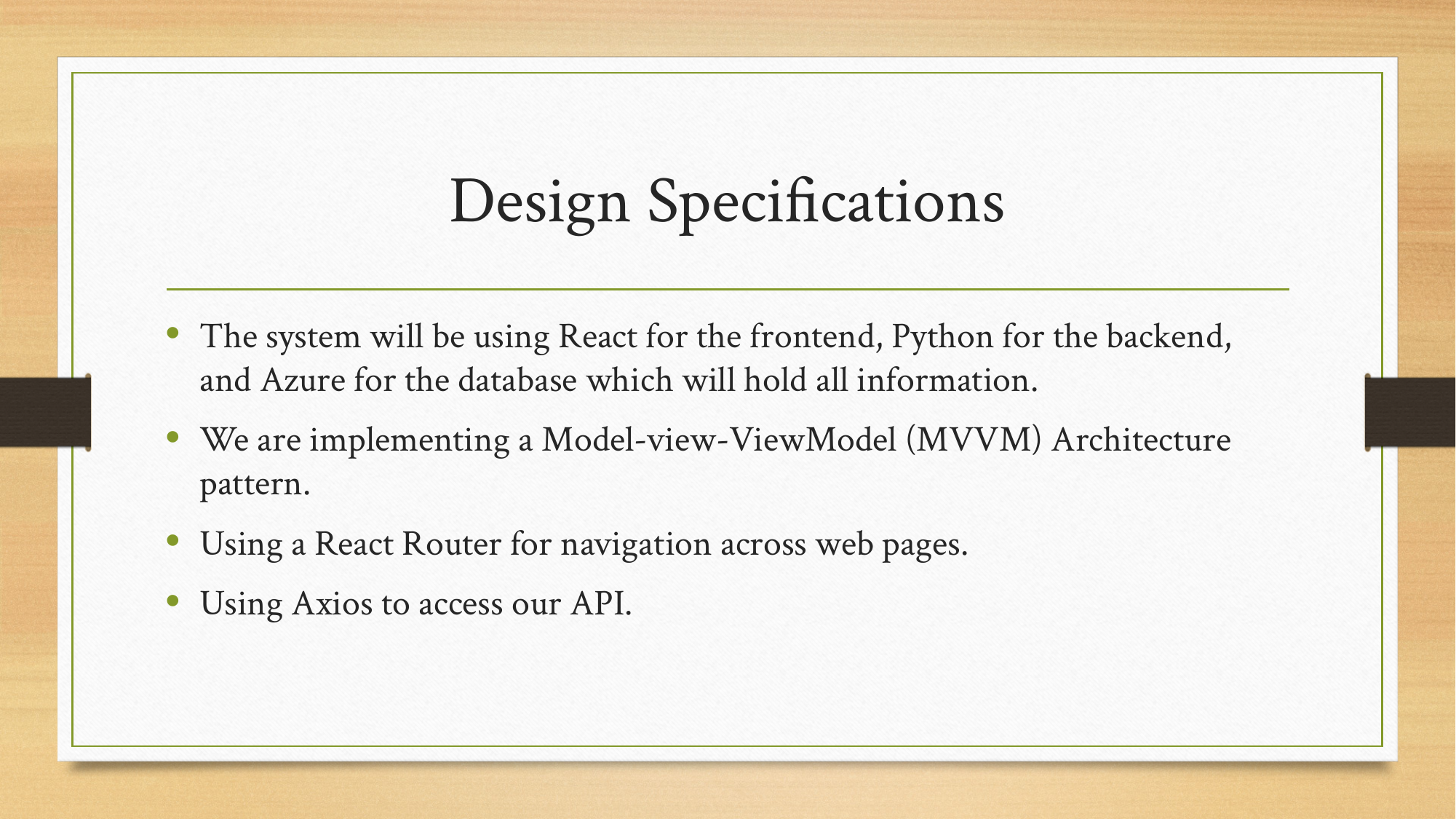

# Design Specifications
The system will be using React for the frontend, Python for the backend, and Azure for the database which will hold all information.
We are implementing a Model-view-ViewModel (MVVM) Architecture pattern.
Using a React Router for navigation across web pages.
Using Axios to access our API.